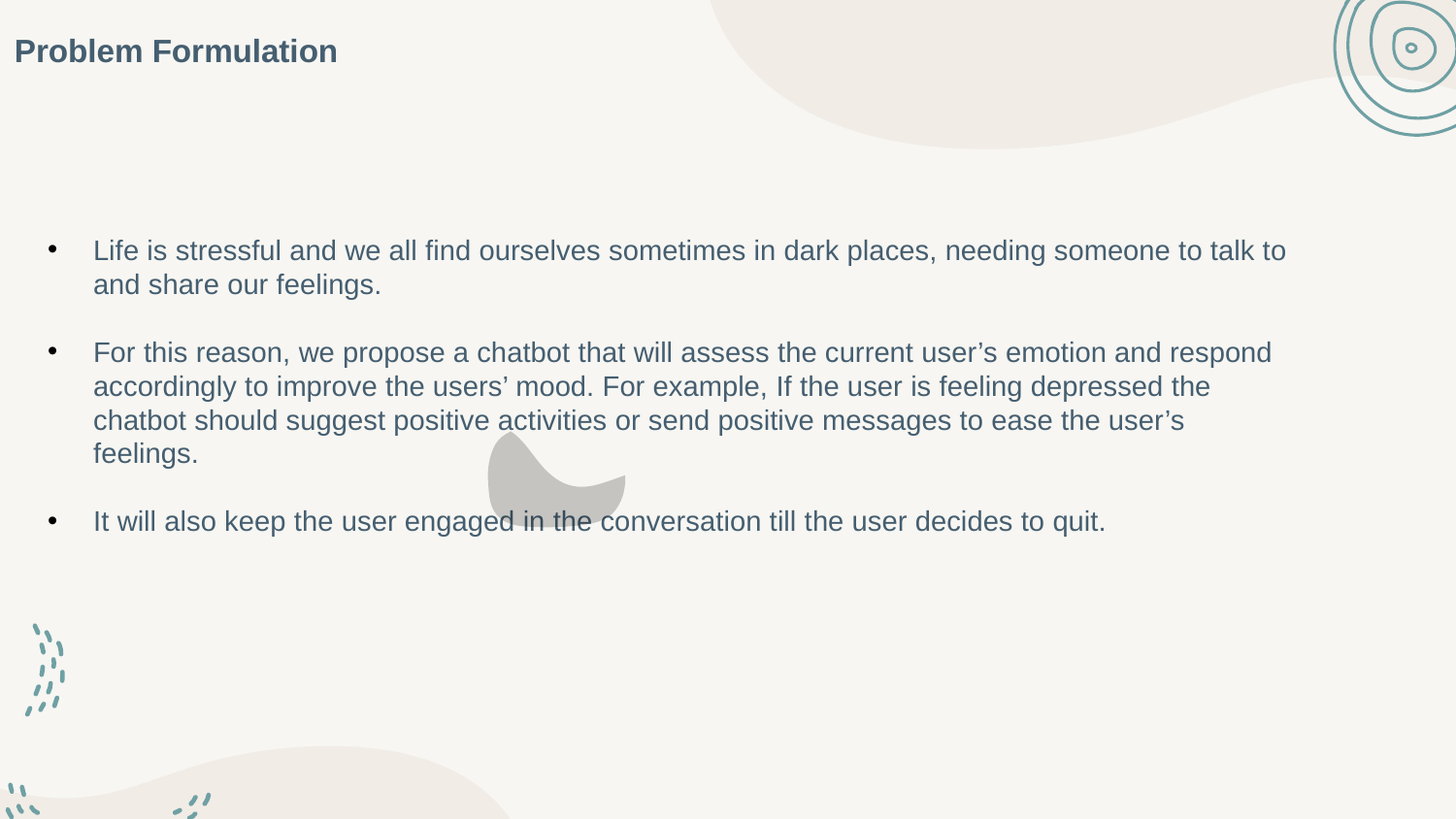

# Problem Formulation

Life is stressful and we all find ourselves sometimes in dark places, needing someone to talk to and share our feelings.

For this reason, we propose a chatbot that will assess the current user’s emotion and respond accordingly to improve the users’ mood. For example, If the user is feeling depressed the chatbot should suggest positive activities or send positive messages to ease the user’s feelings.

It will also keep the user engaged in the conversation till the user decides to quit.